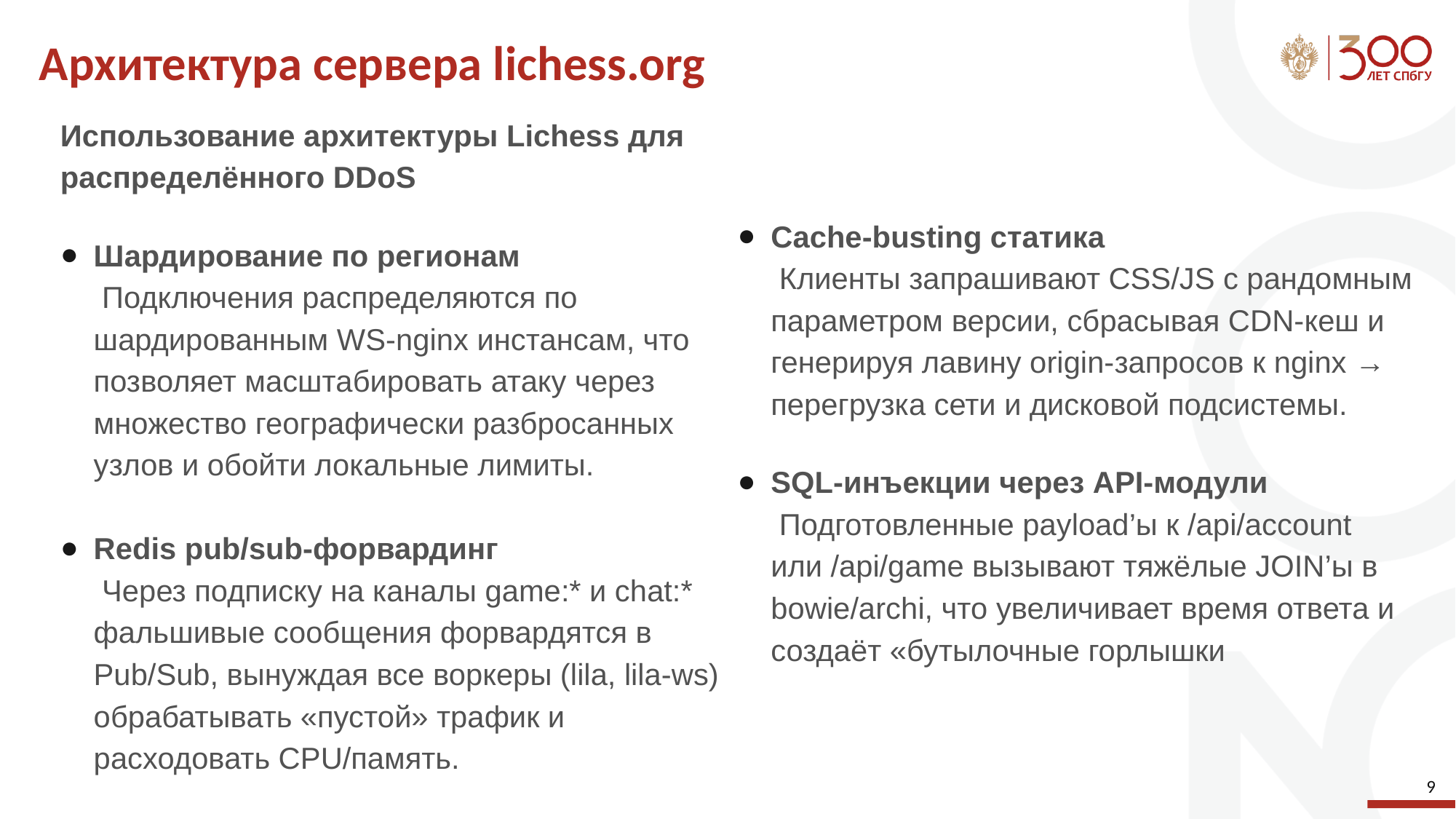

# Архитектура сервера lichess.org
Использование архитектуры Lichess для распределённого DDoS
Шардирование по регионам
 Подключения распределяются по шардированным WS‑nginx инстансам, что позволяет масштабировать атаку через множество географически разбросанных узлов и обойти локальные лимиты.
Redis pub/sub‑форвардинг
 Через подписку на каналы game:* и chat:* фальшивые сообщения форвардятся в Pub/Sub, вынуждая все воркеры (lila, lila‑ws) обрабатывать «пустой» трафик и расходовать CPU/память.

Cache‑busting статика
 Клиенты запрашивают CSS/JS с рандомным параметром версии, сбрасывая CDN‑кеш и генерируя лавину origin‑запросов к nginx → перегрузка сети и дисковой подсистемы.
SQL‑инъекции через API‑модули
 Подготовленные payload’ы к /api/account или /api/game вызывают тяжёлые JOIN’ы в bowie/archi, что увеличивает время ответа и создаёт «бутылочные горлышки
9